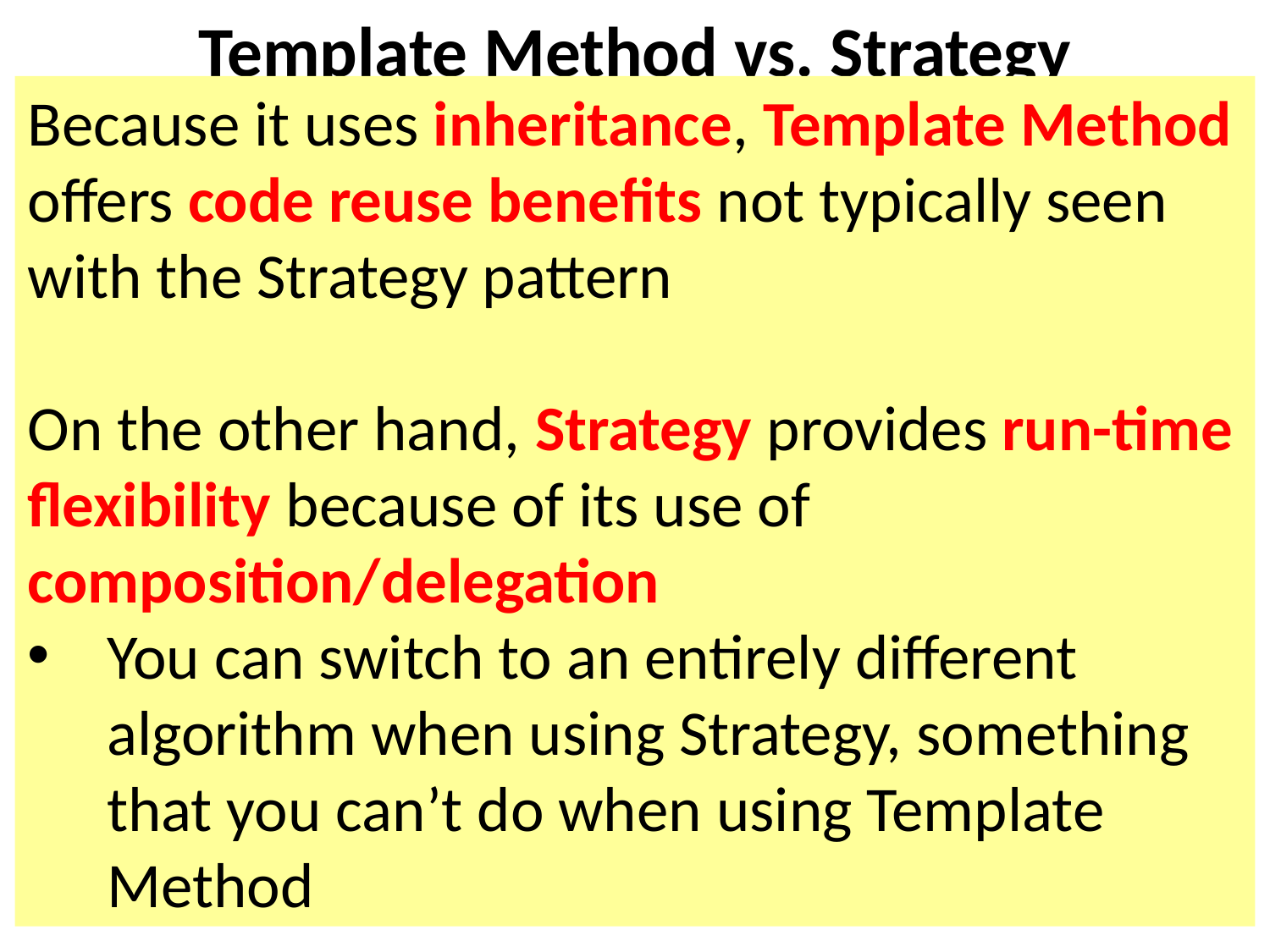

Template Method vs. Strategy
Because it uses inheritance, Template Method offers code reuse benefits not typically seen with the Strategy pattern

On the other hand, Strategy provides run-time flexibility because of its use of composition/delegation
You can switch to an entirely different algorithm when using Strategy, something that you can’t do when using Template Method
38